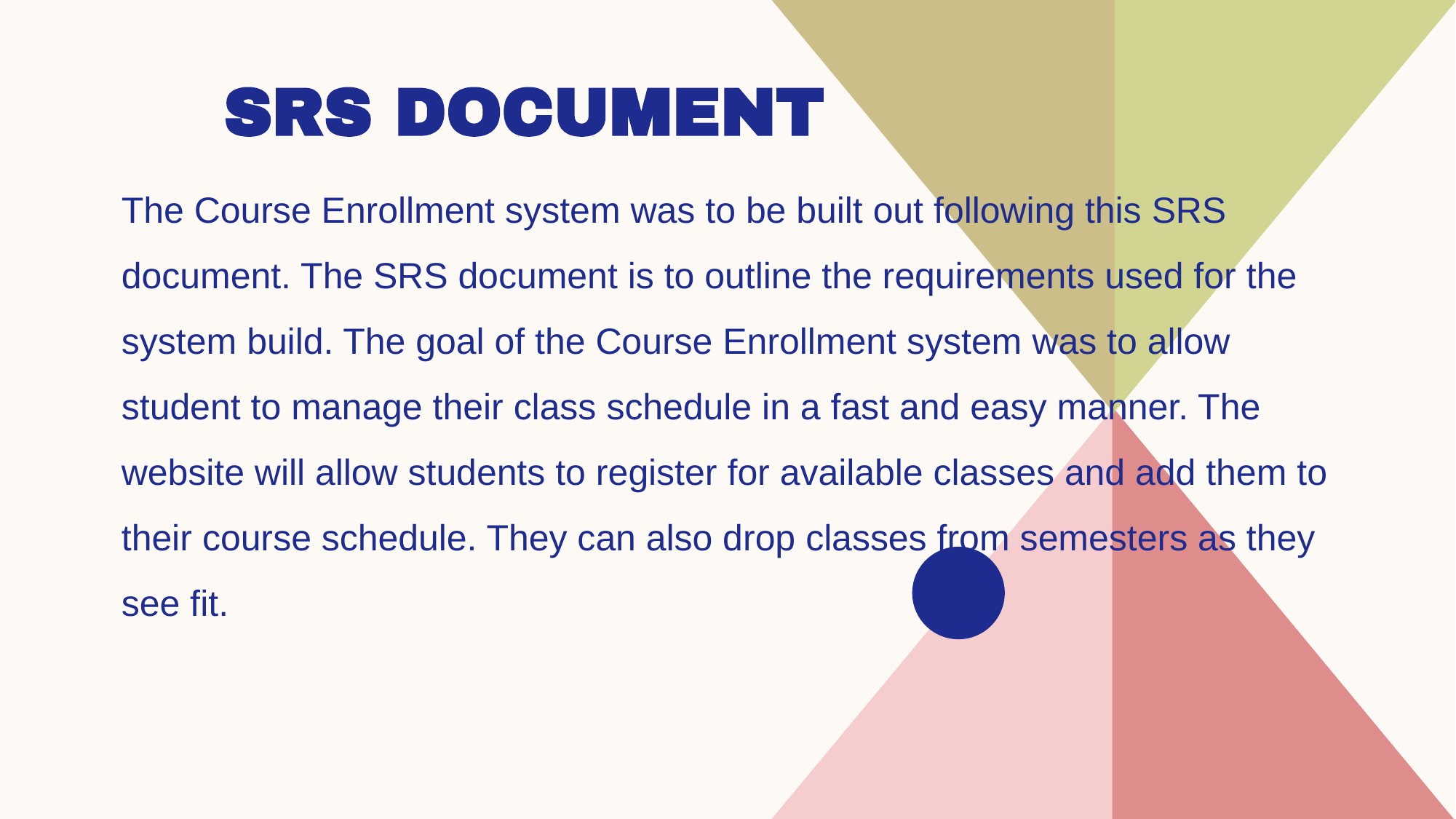

# SRS Document
The Course Enrollment system was to be built out following this SRS document. The SRS document is to outline the requirements used for the system build. The goal of the Course Enrollment system was to allow student to manage their class schedule in a fast and easy manner. The website will allow students to register for available classes and add them to their course schedule. They can also drop classes from semesters as they see fit.